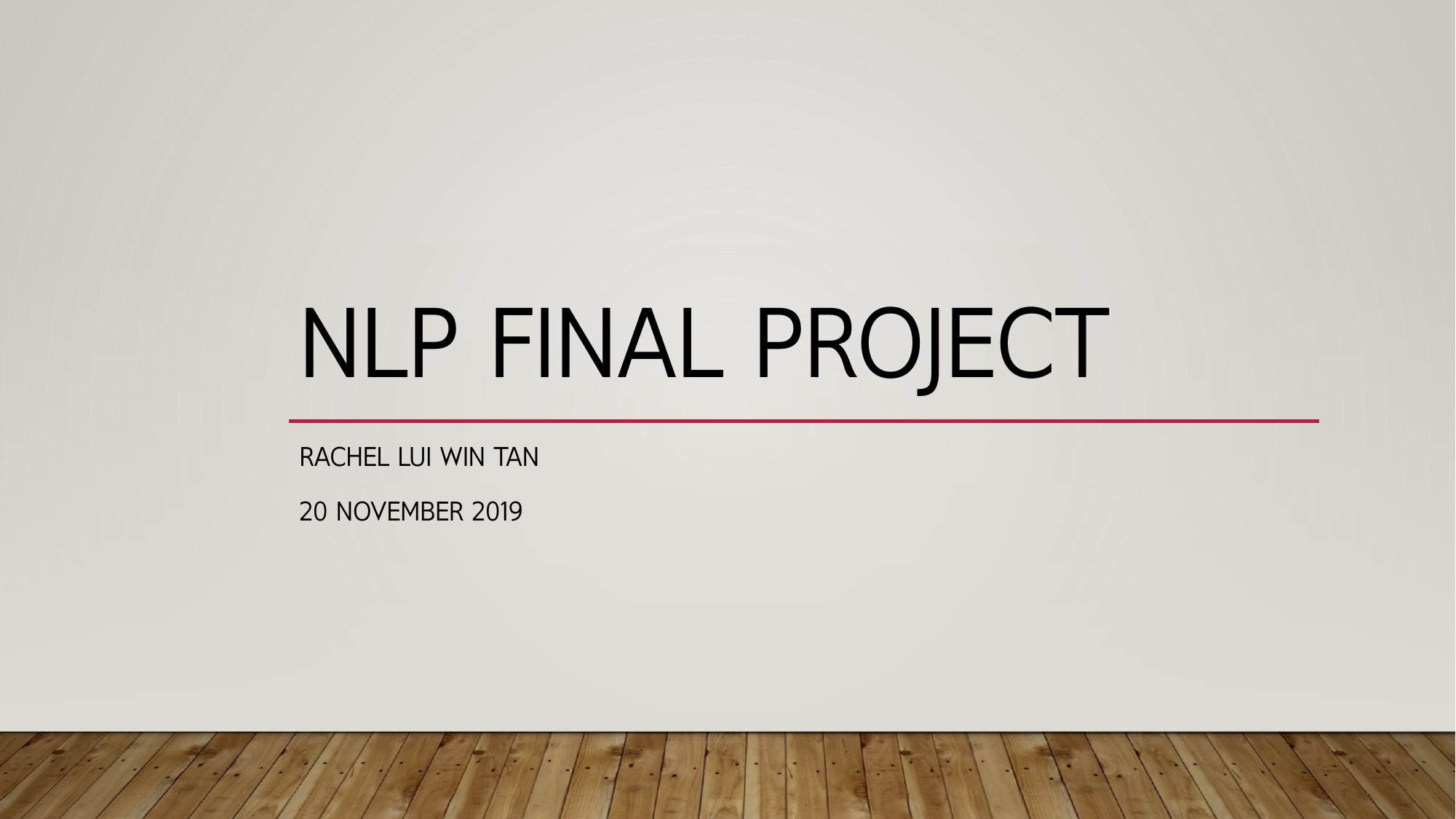

# NLP Final Project
Rachel Lui Win Tan
20 November 2019